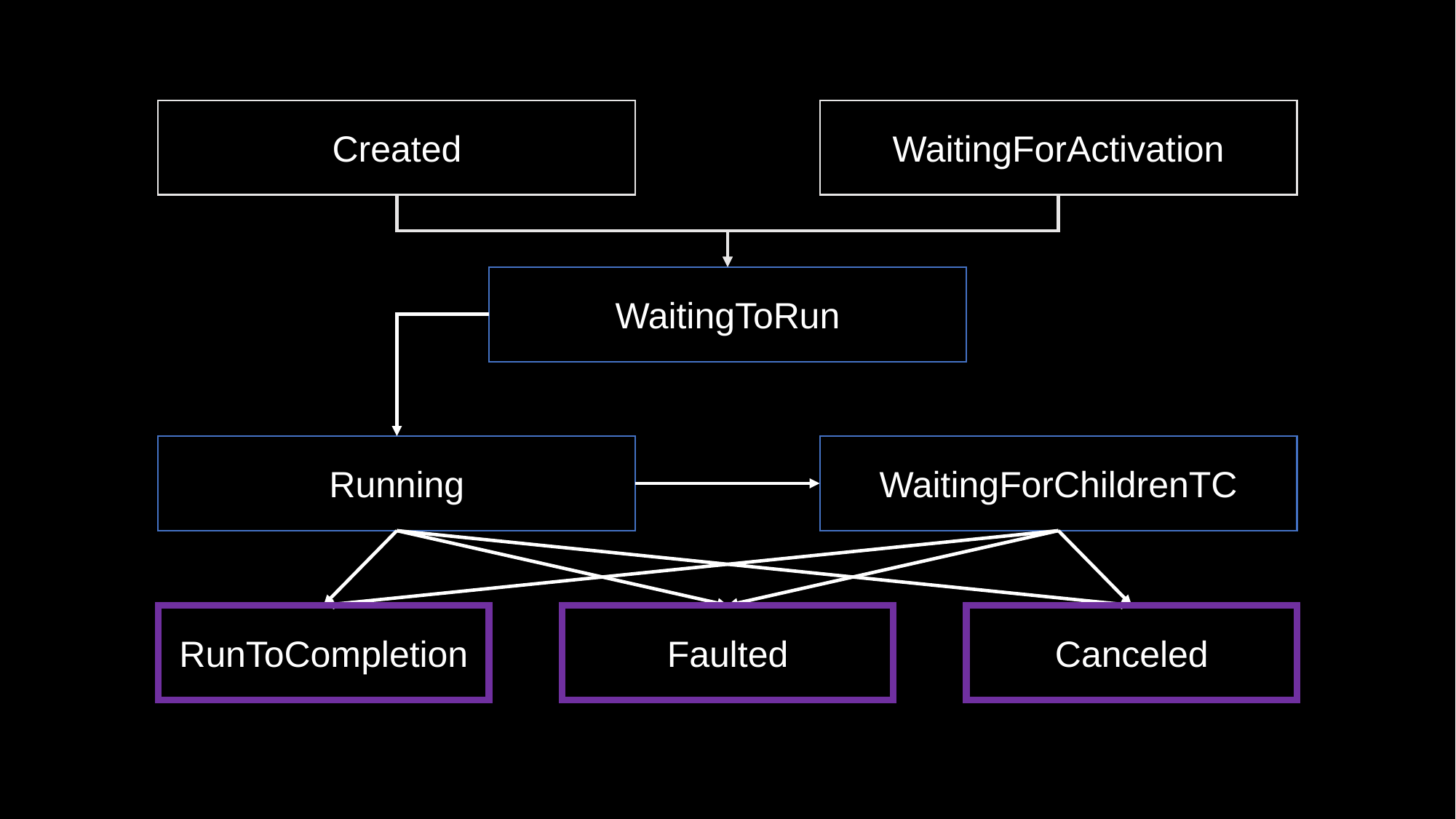

Created
WaitingForActivation
WaitingToRun
Running
WaitingForChildrenTC
RunToCompletion
Faulted
Canceled